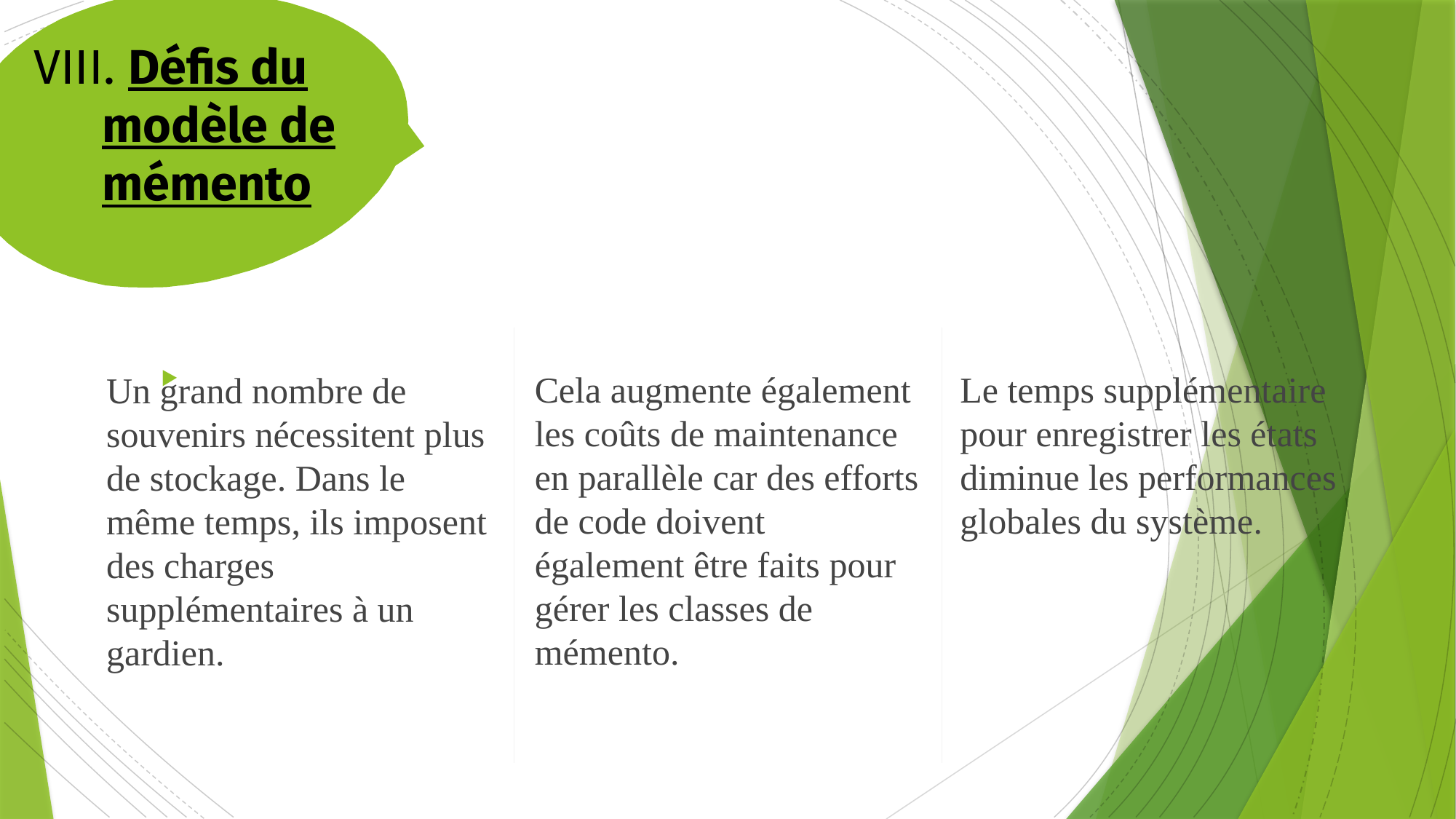

# Défis du modèle de mémento

Cela augmente également les coûts de maintenance en parallèle car des efforts de code doivent également être faits pour gérer les classes de mémento.

Le temps supplémentaire pour enregistrer les états diminue les performances globales du système.

Un grand nombre de souvenirs nécessitent plus de stockage. Dans le même temps, ils imposent des charges supplémentaires à un gardien.